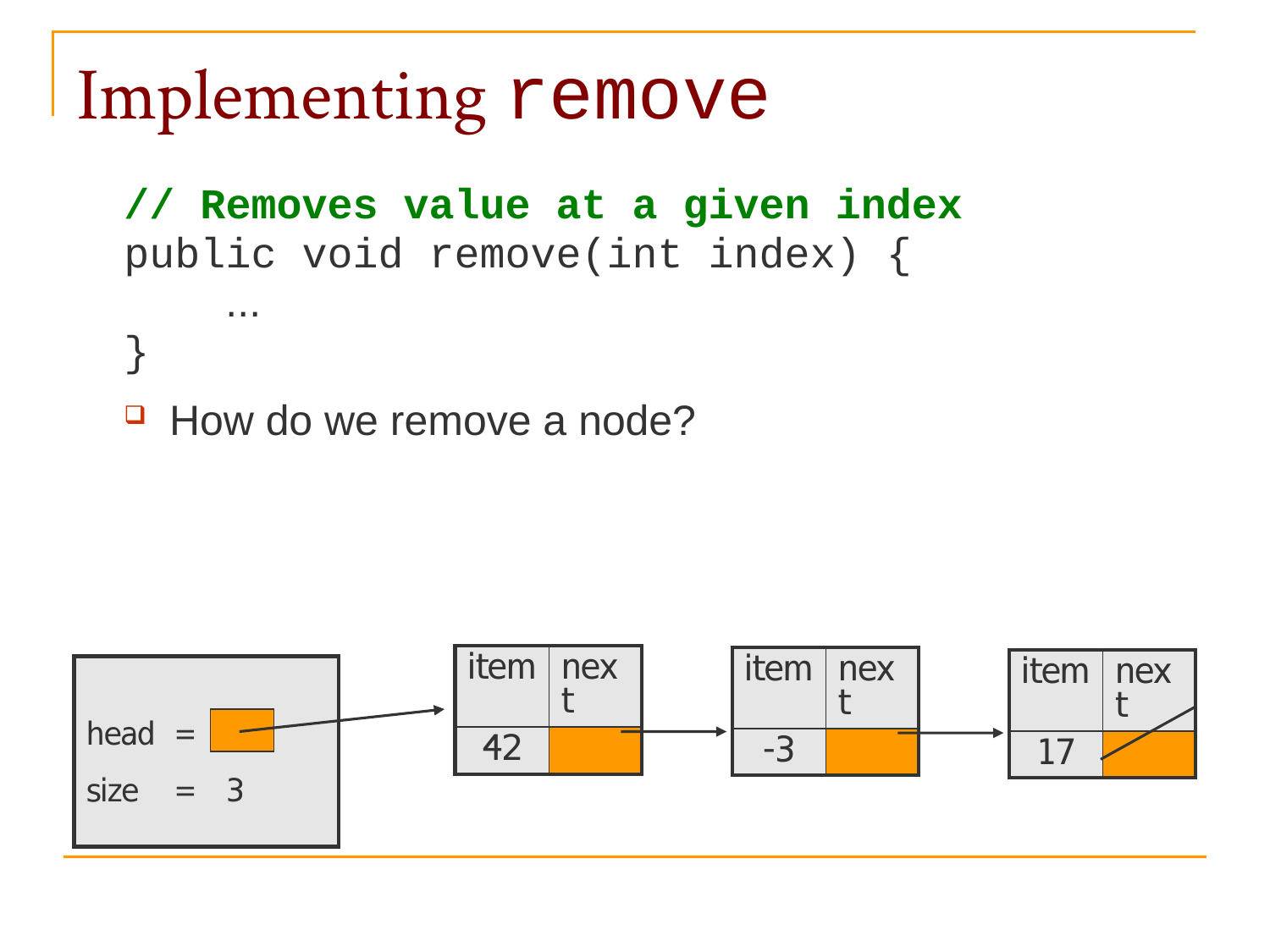

# Implementing remove
// Removes value at a given index
public void remove(int index) {
    ...
}
How do we remove a node?

| item | next |
| --- | --- |
| 42 |  |
| item | next |
| --- | --- |
| -3 |  |
| item | next |
| --- | --- |
| 17 |  |
head	=
size	=   3

element 0
element 1
element 2